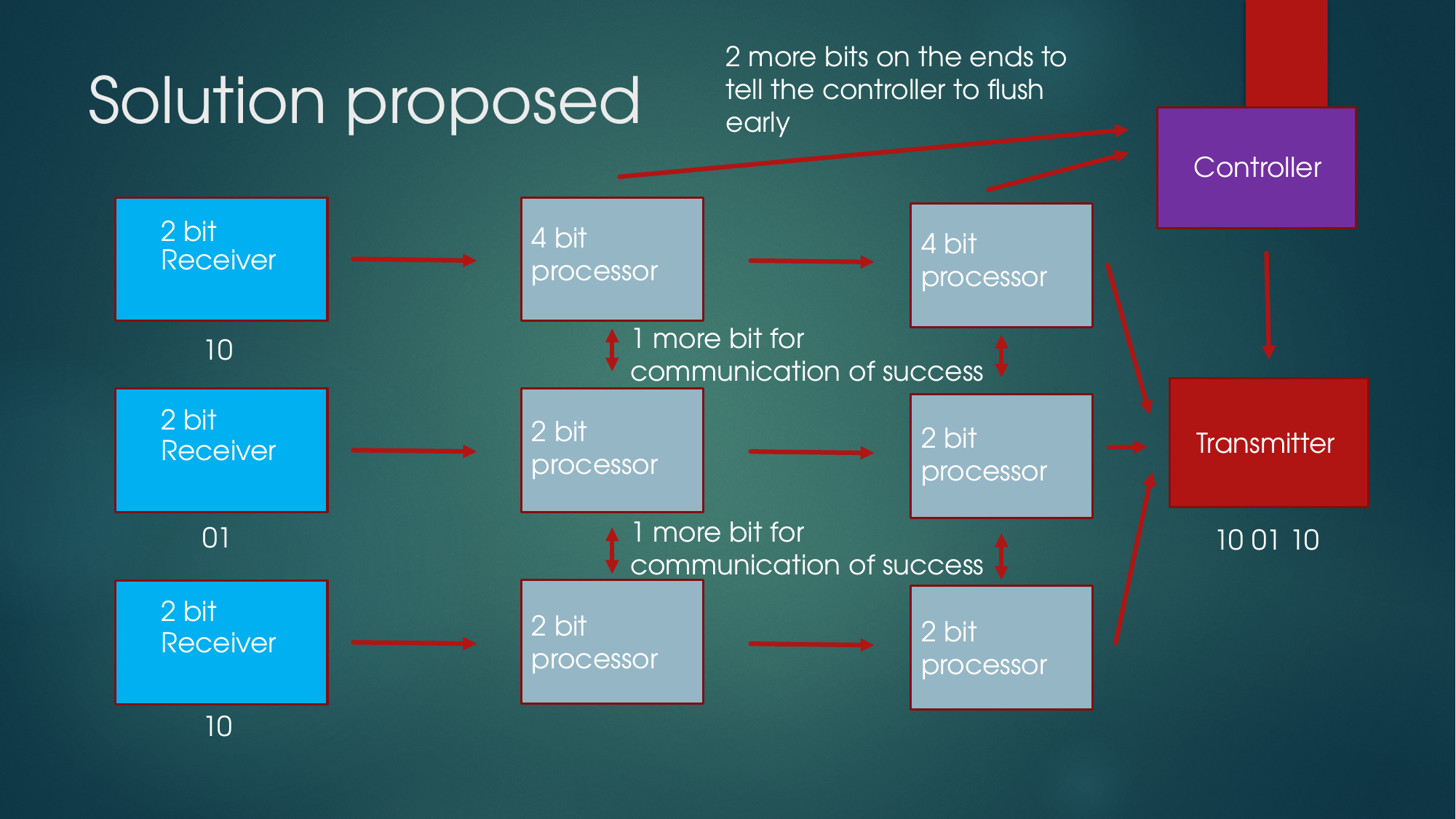

2 more bits on the ends to tell the controller to flush early
# Solution proposed

Controller

2 bit
4 bit processor
4 bit processor
Receiver
1 more bit for communication of success
10

2 bit
2 bit processor
2 bit processor
Transmitter
Receiver
1 more bit for communication of success
01
10 01 10

2 bit
2 bit processor
2 bit processor
Receiver
10